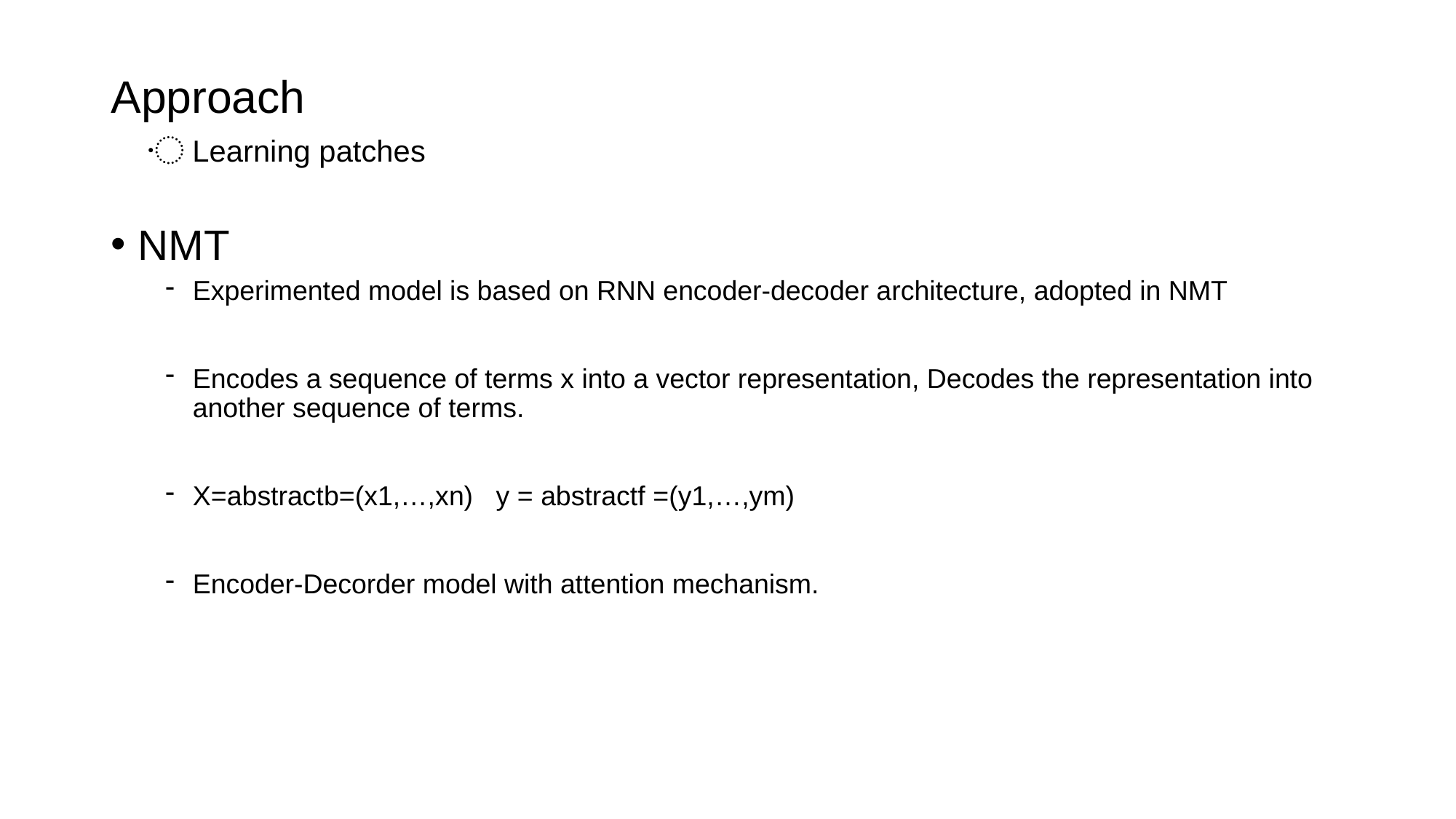

# Approach 〮Learning patches
NMT
Experimented model is based on RNN encoder-decoder architecture, adopted in NMT

Encodes a sequence of terms x into a vector representation, Decodes the representation into another sequence of terms.

X=abstractb=(x1,…,xn)   y = abstractf =(y1,…,ym)

Encoder-Decorder model with attention mechanism.